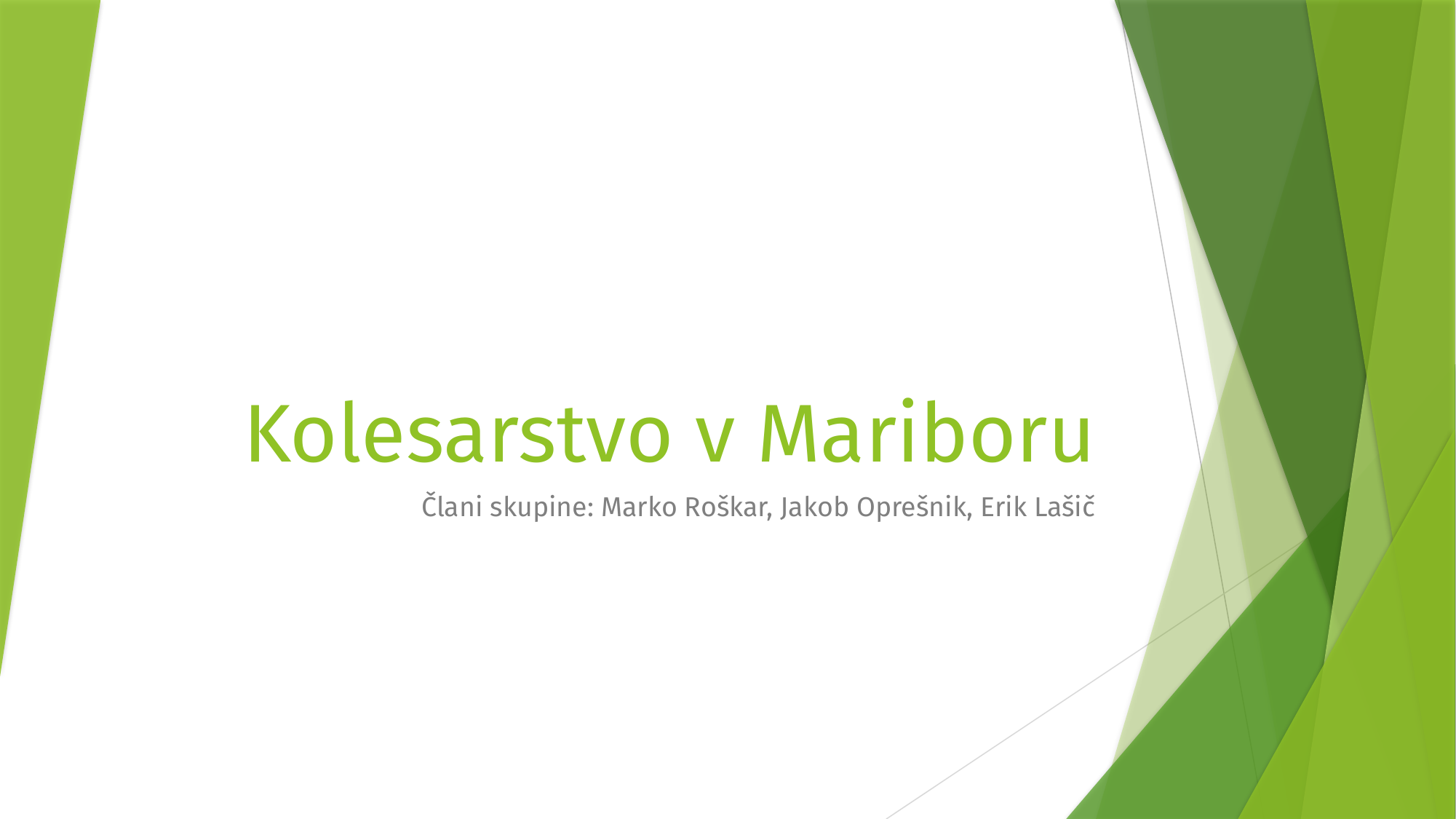

# Kolesarstvo v Mariboru
Člani skupine: Marko Roškar, Jakob Oprešnik, Erik Lašič